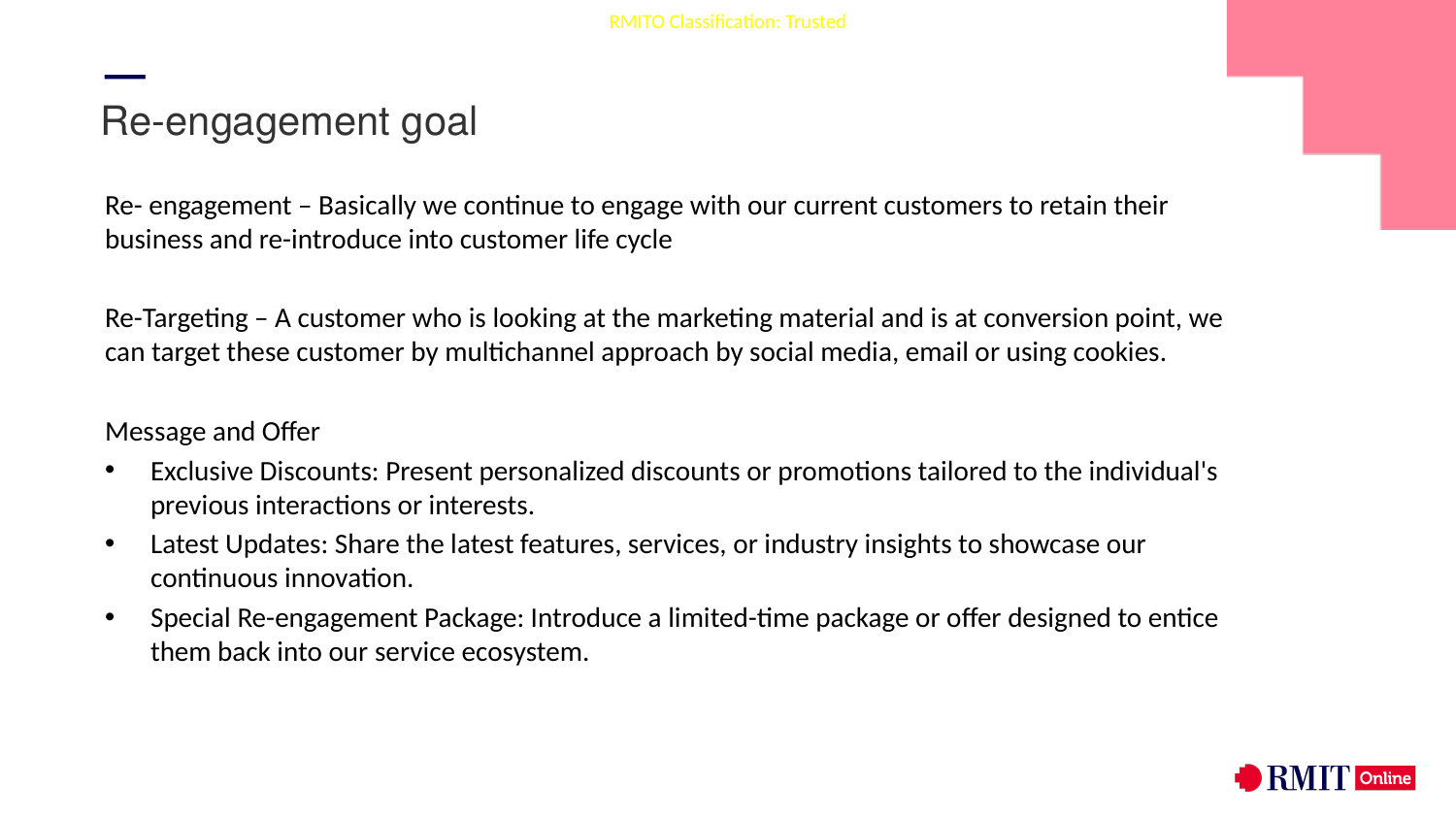

# Re-engagement goal
Re- engagement – Basically we continue to engage with our current customers to retain their business and re-introduce into customer life cycle

Re-Targeting – A customer who is looking at the marketing material and is at conversion point, we can target these customer by multichannel approach by social media, email or using cookies.

Message and Offer
Exclusive Discounts: Present personalized discounts or promotions tailored to the individual's previous interactions or interests.
Latest Updates: Share the latest features, services, or industry insights to showcase our continuous innovation.
Special Re-engagement Package: Introduce a limited-time package or offer designed to entice them back into our service ecosystem.